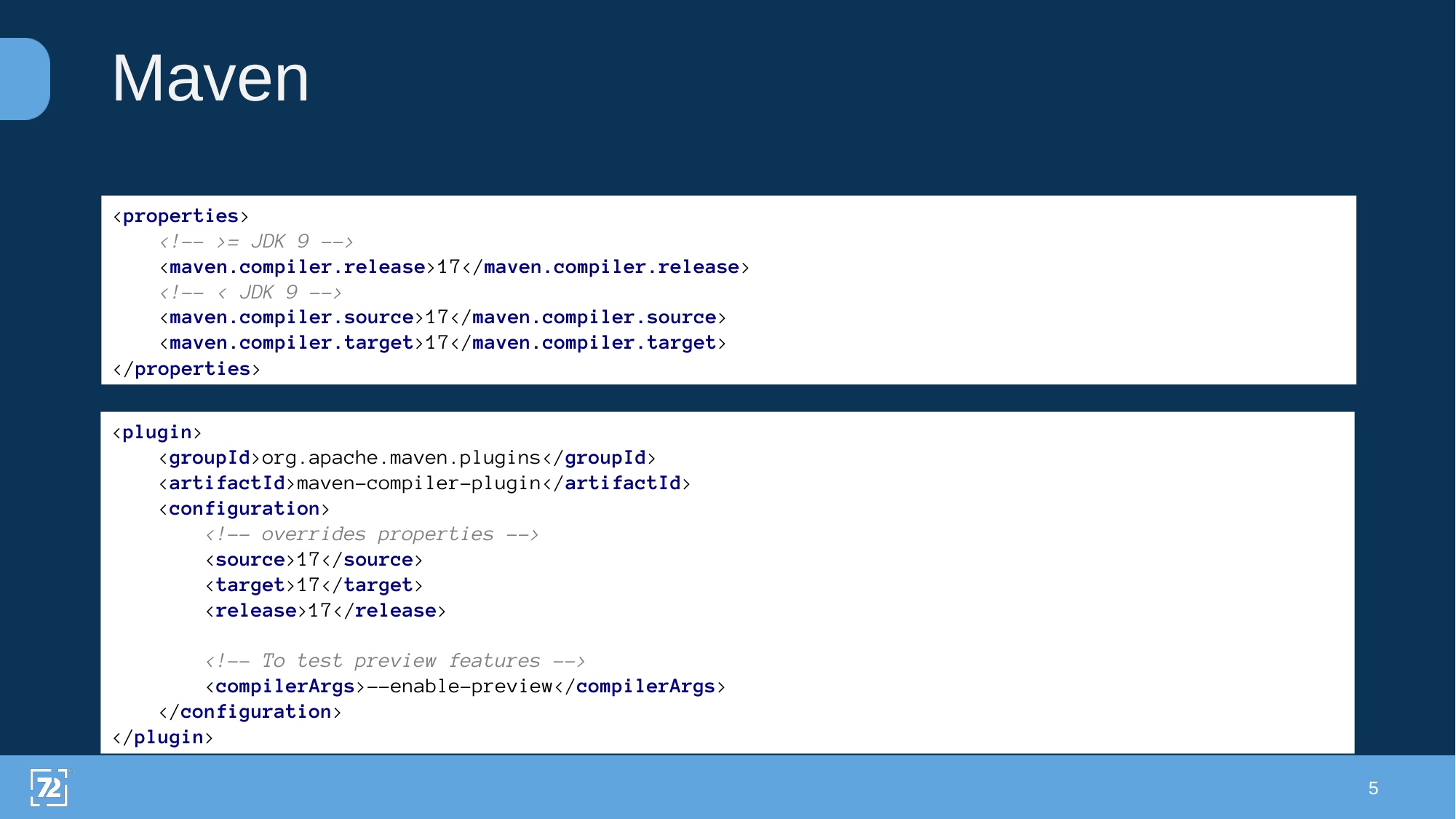

# Maven
<properties>
    <!-- >= JDK 9 -->
    <maven.compiler.release>17</maven.compiler.release>
    <!-- < JDK 9 -->
    <maven.compiler.source>17</maven.compiler.source>
    <maven.compiler.target>17</maven.compiler.target>
</properties>
<plugin>
    <groupId>org.apache.maven.plugins</groupId>
    <artifactId>maven-compiler-plugin</artifactId>
    <configuration>
        <!-- overrides properties -->
        <source>17</source>
        <target>17</target>
        <release>17</release>
        <!-- To test preview features -->
        <compilerArgs>--enable-preview</compilerArgs>
    </configuration>
</plugin>